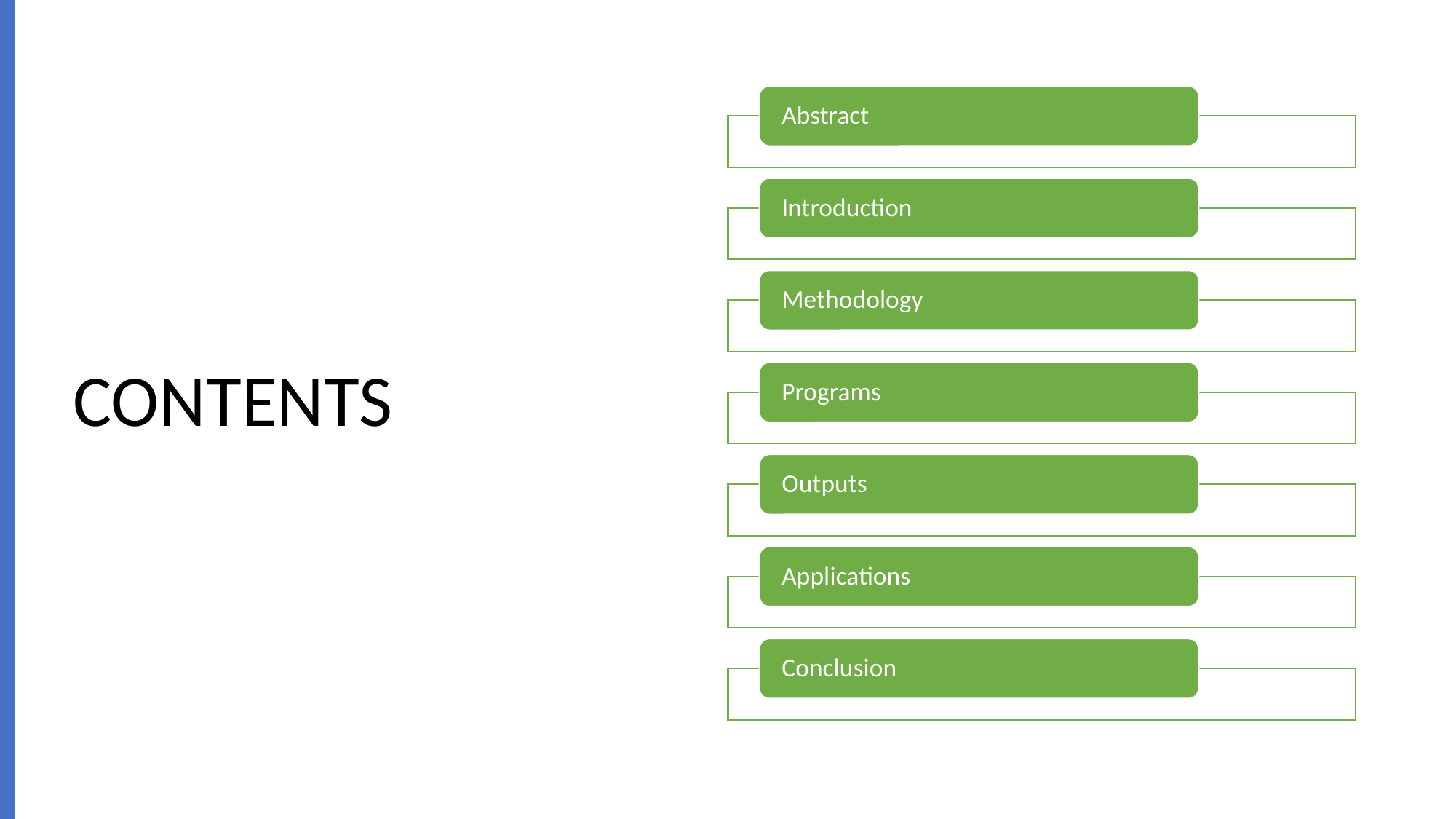

# CONTENTS
Abstract
Introduction
Methodology
Programs
Outputs
Applications
Conclusion